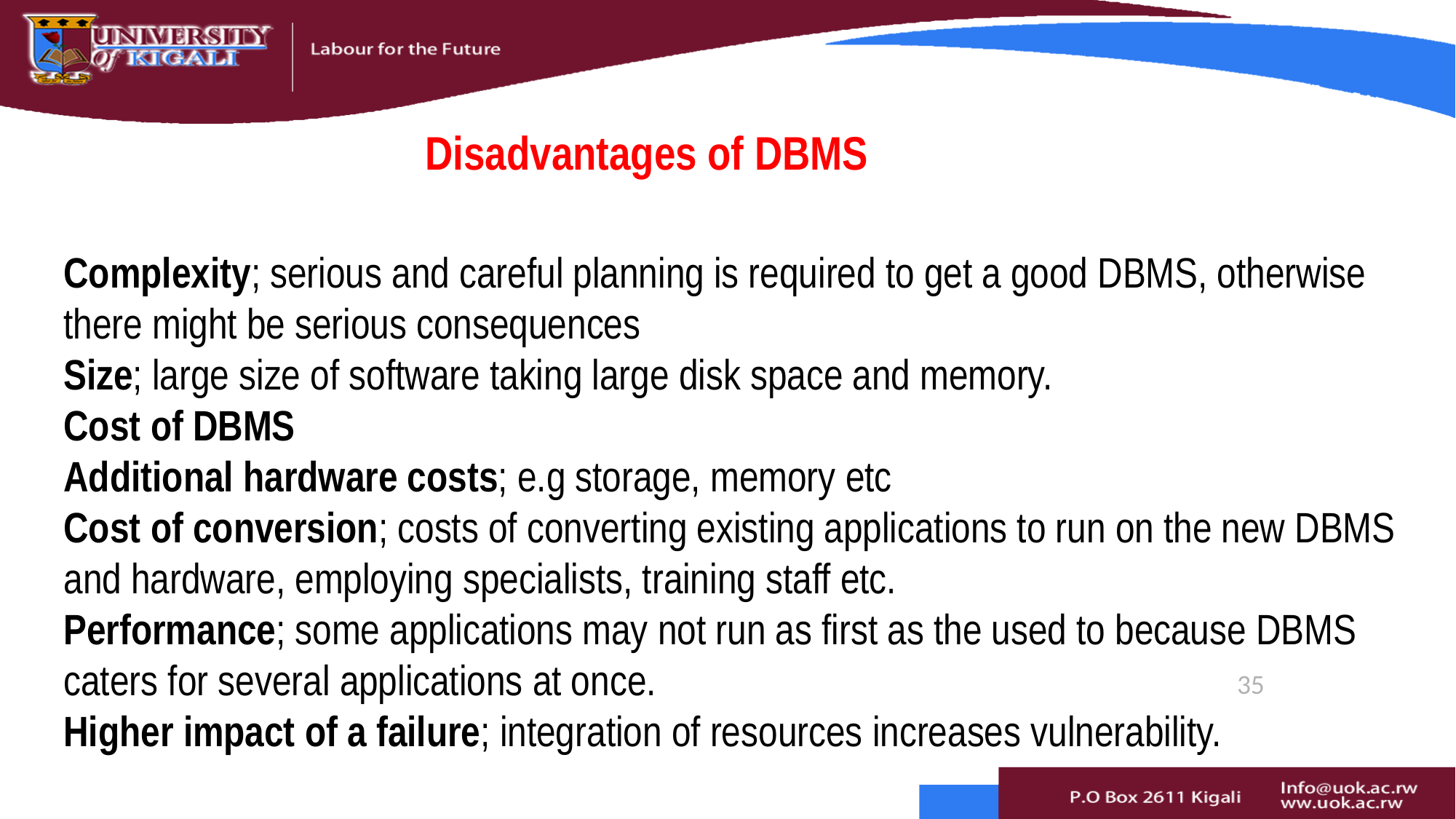

# Disadvantages of DBMS
Complexity; serious and careful planning is required to get a good DBMS, otherwise there might be serious consequences
Size; large size of software taking large disk space and memory.
Cost of DBMS
Additional hardware costs; e.g storage, memory etc
Cost of conversion; costs of converting existing applications to run on the new DBMS and hardware, employing specialists, training staff etc.
Performance; some applications may not run as first as the used to because DBMS caters for several applications at once.
Higher impact of a failure; integration of resources increases vulnerability.

35